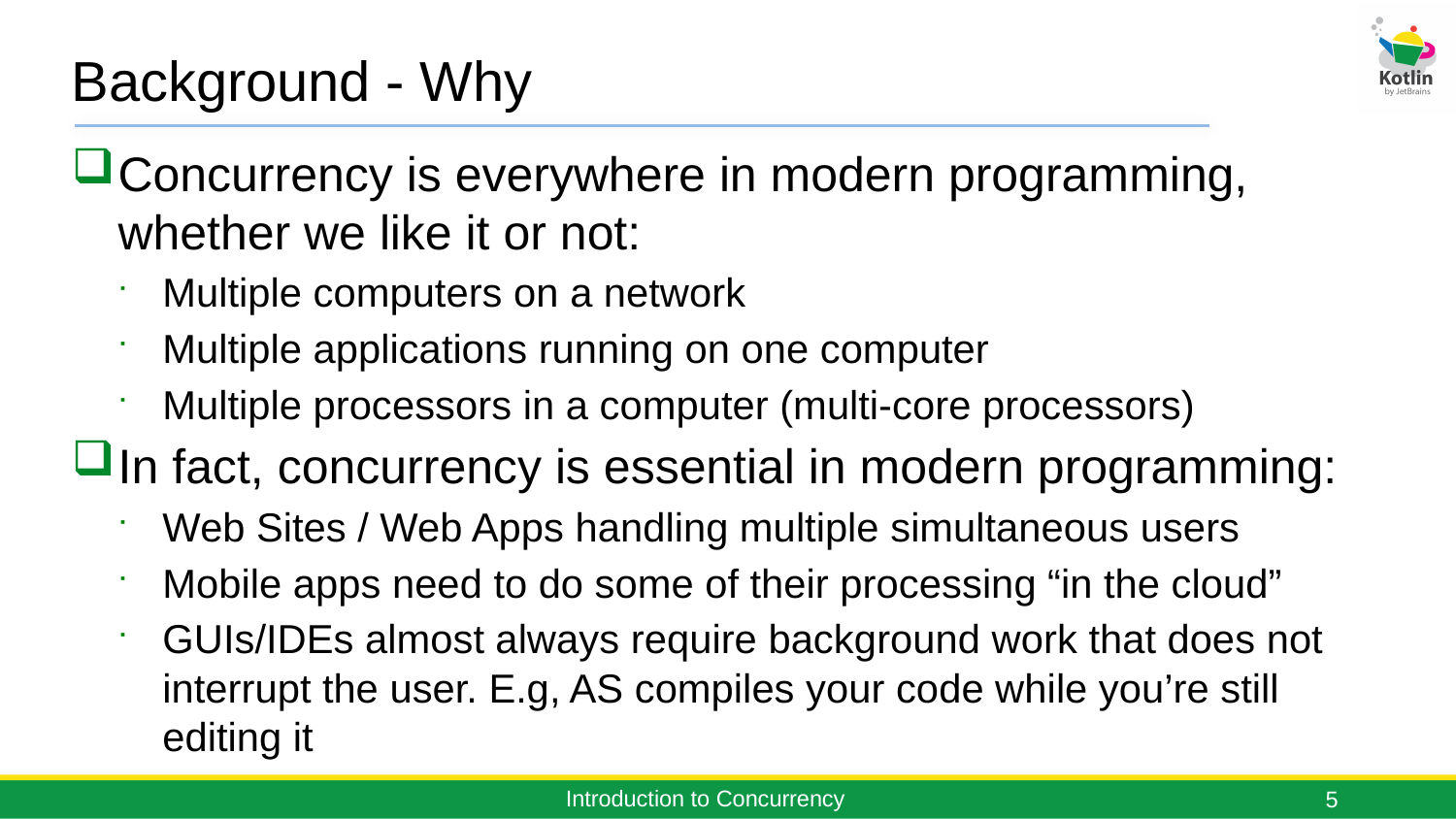

# Background - Why
Concurrency is everywhere in modern programming, whether we like it or not:
Multiple computers on a network
Multiple applications running on one computer
Multiple processors in a computer (multi-core processors)
In fact, concurrency is essential in modern programming:
Web Sites / Web Apps handling multiple simultaneous users
Mobile apps need to do some of their processing “in the cloud”
GUIs/IDEs almost always require background work that does not interrupt the user. E.g, AS compiles your code while you’re still editing it
5
Introduction to Concurrency